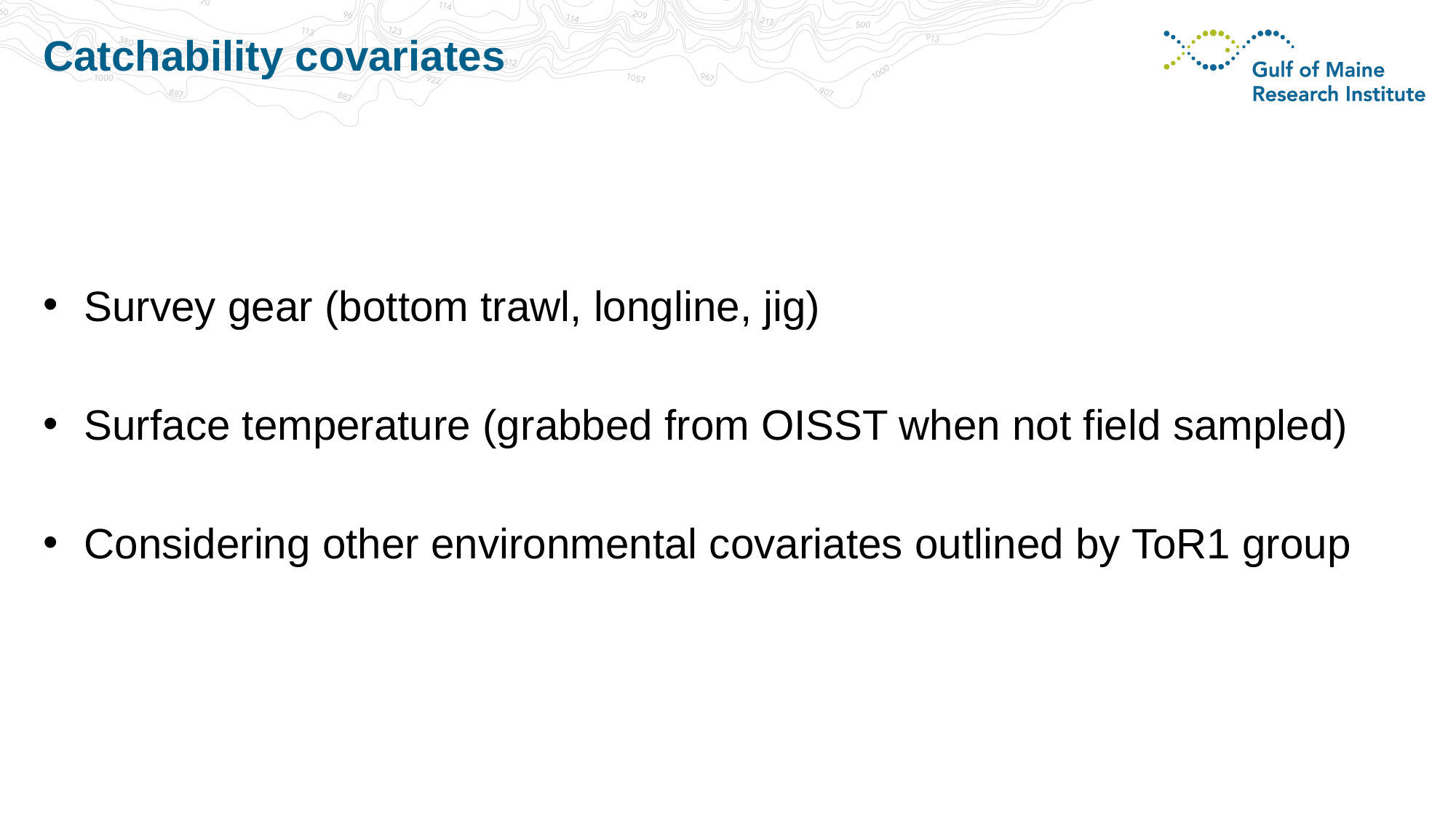

# Catchability covariates
Survey gear (bottom trawl, longline, jig)

Surface temperature (grabbed from OISST when not field sampled)

Considering other environmental covariates outlined by ToR1 group